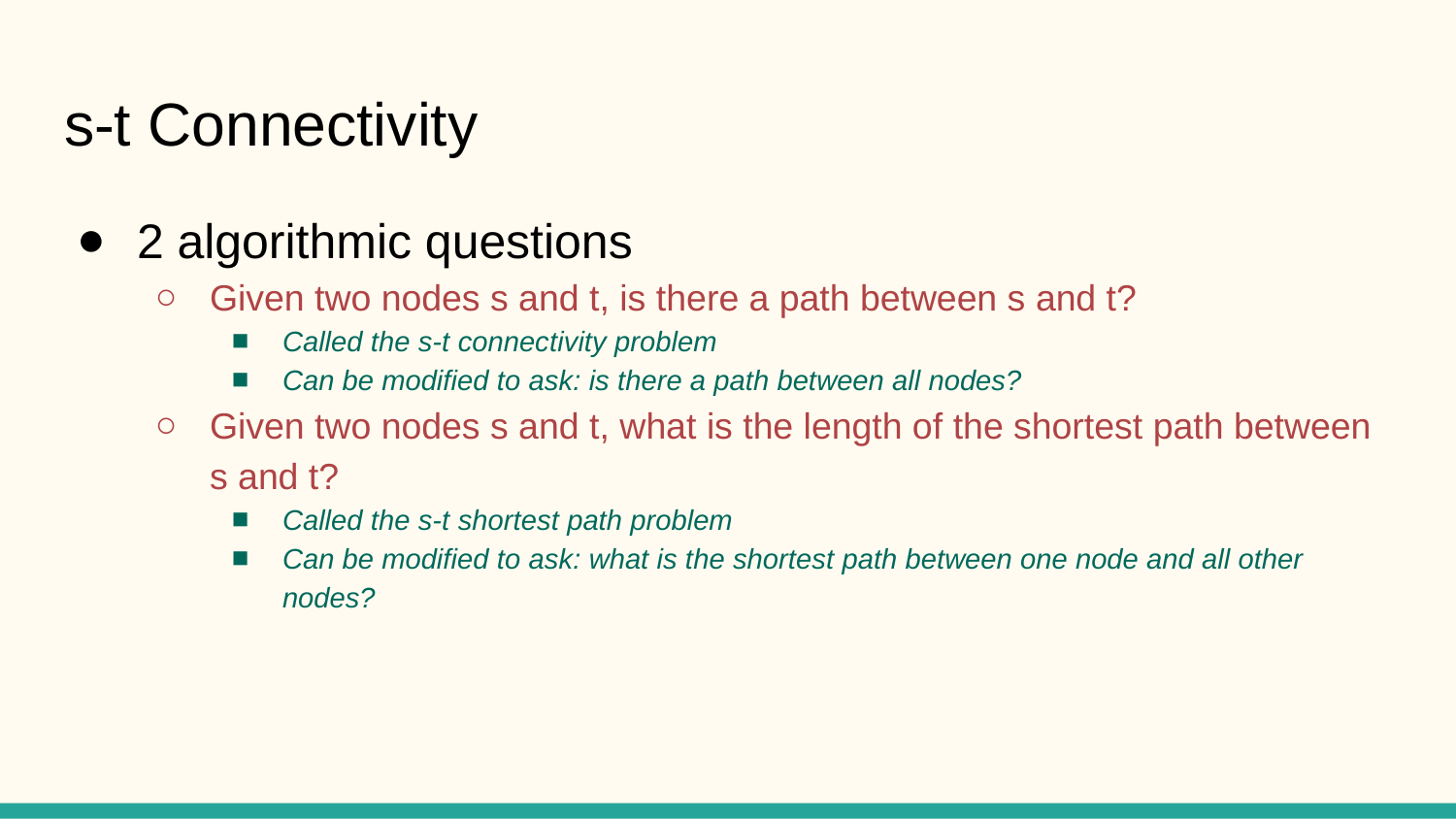

# s-t Connectivity
2 algorithmic questions
Given two nodes s and t, is there a path between s and t?
Called the s-t connectivity problem
Can be modified to ask: is there a path between all nodes?
Given two nodes s and t, what is the length of the shortest path between s and t?
Called the s-t shortest path problem
Can be modified to ask: what is the shortest path between one node and all other nodes?